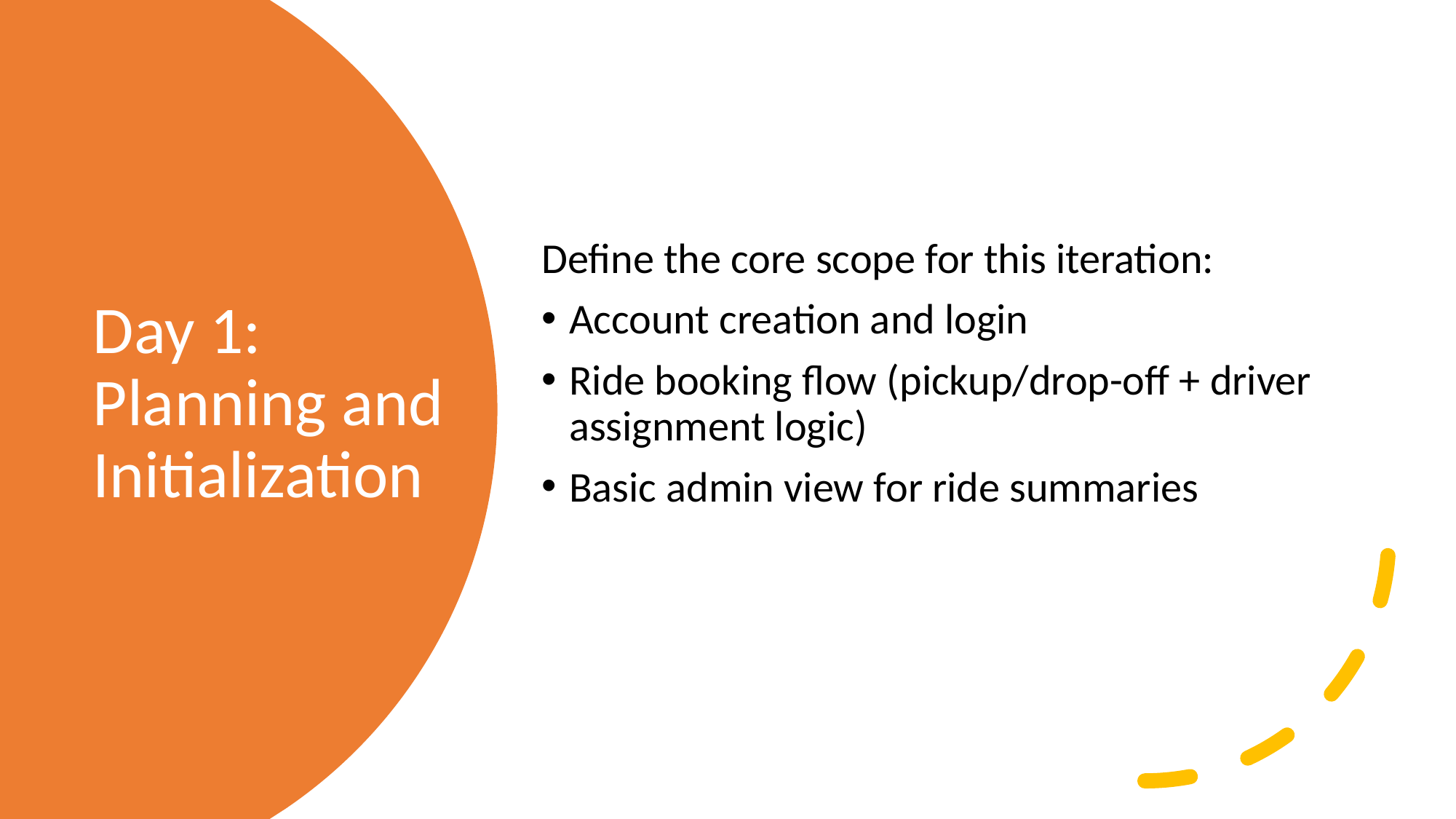

Define the core scope for this iteration:
Account creation and login
Ride booking flow (pickup/drop-off + driver assignment logic)
Basic admin view for ride summaries

# Day 1: Planning and Initialization